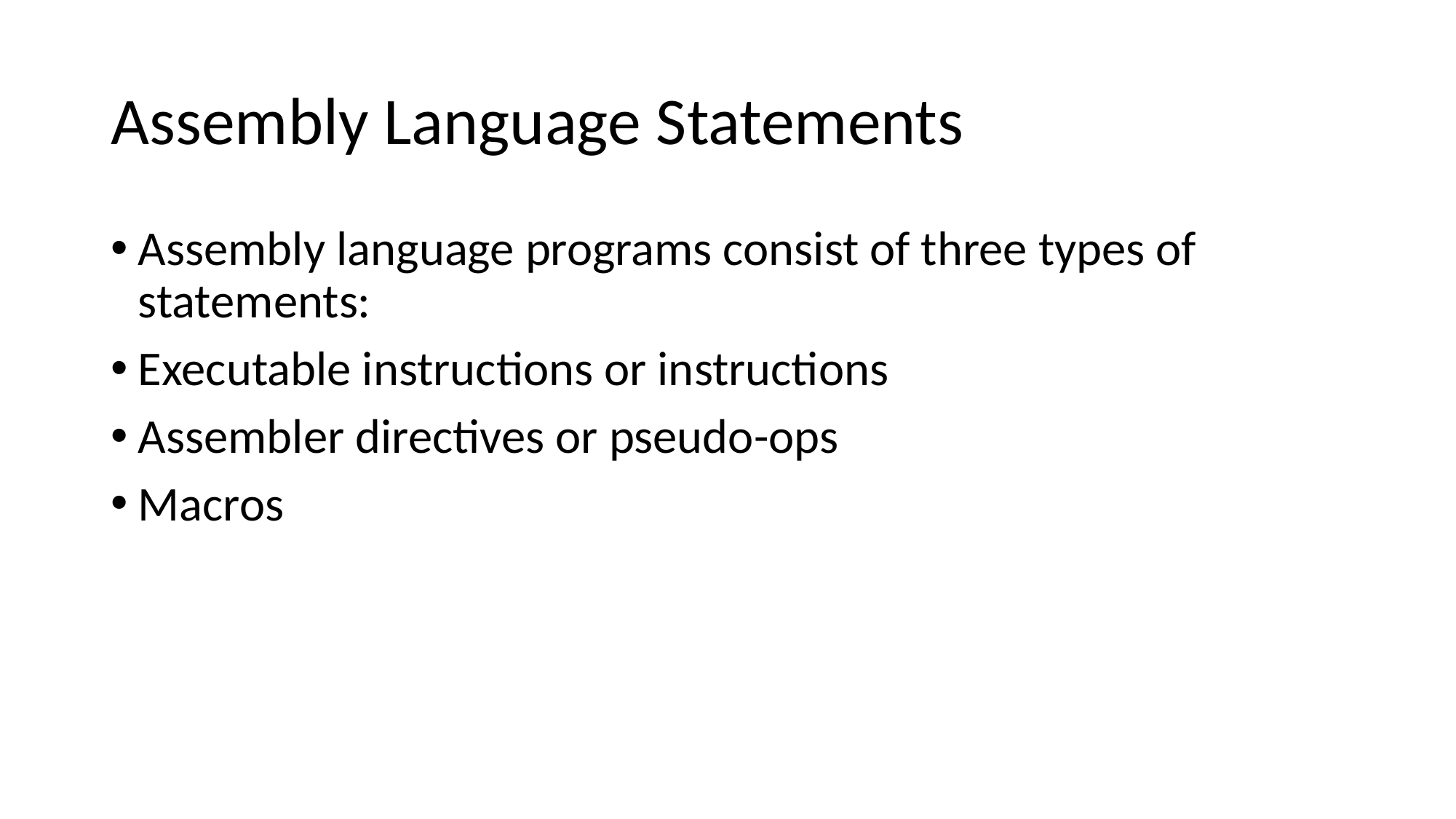

# Assembly Language Statements
Assembly language programs consist of three types of statements:
Executable instructions or instructions
Assembler directives or pseudo-ops
Macros